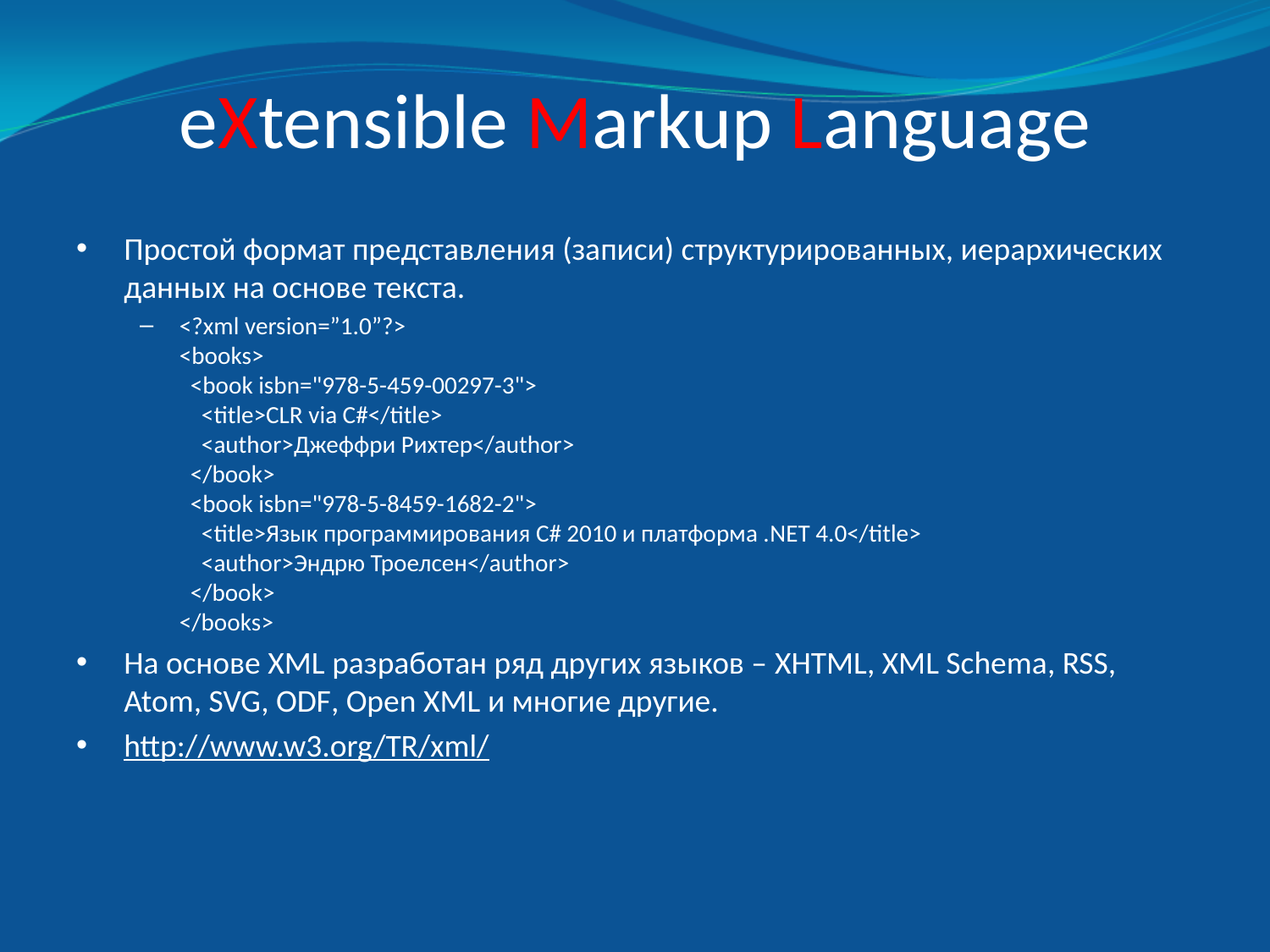

# eXtensible Markup Language
Простой формат представления (записи) структурированных, иерархических данных на основе текста.
<?xml version=”1.0”?>
<books>
  <book isbn="978-5-459-00297-3">
    <title>CLR via C#</title>
    <author>Джеффри Рихтер</author>
  </book>
  <book isbn="978-5-8459-1682-2">
    <title>Язык программирования C# 2010 и платформа .NET 4.0</title>
    <author>Эндрю Троелсен</author>
  </book>
</books>
На основе XML разработан ряд других языков – XHTML, XML Schema, RSS, Atom, SVG, ODF, Open XML и многие другие.
http://www.w3.org/TR/xml/